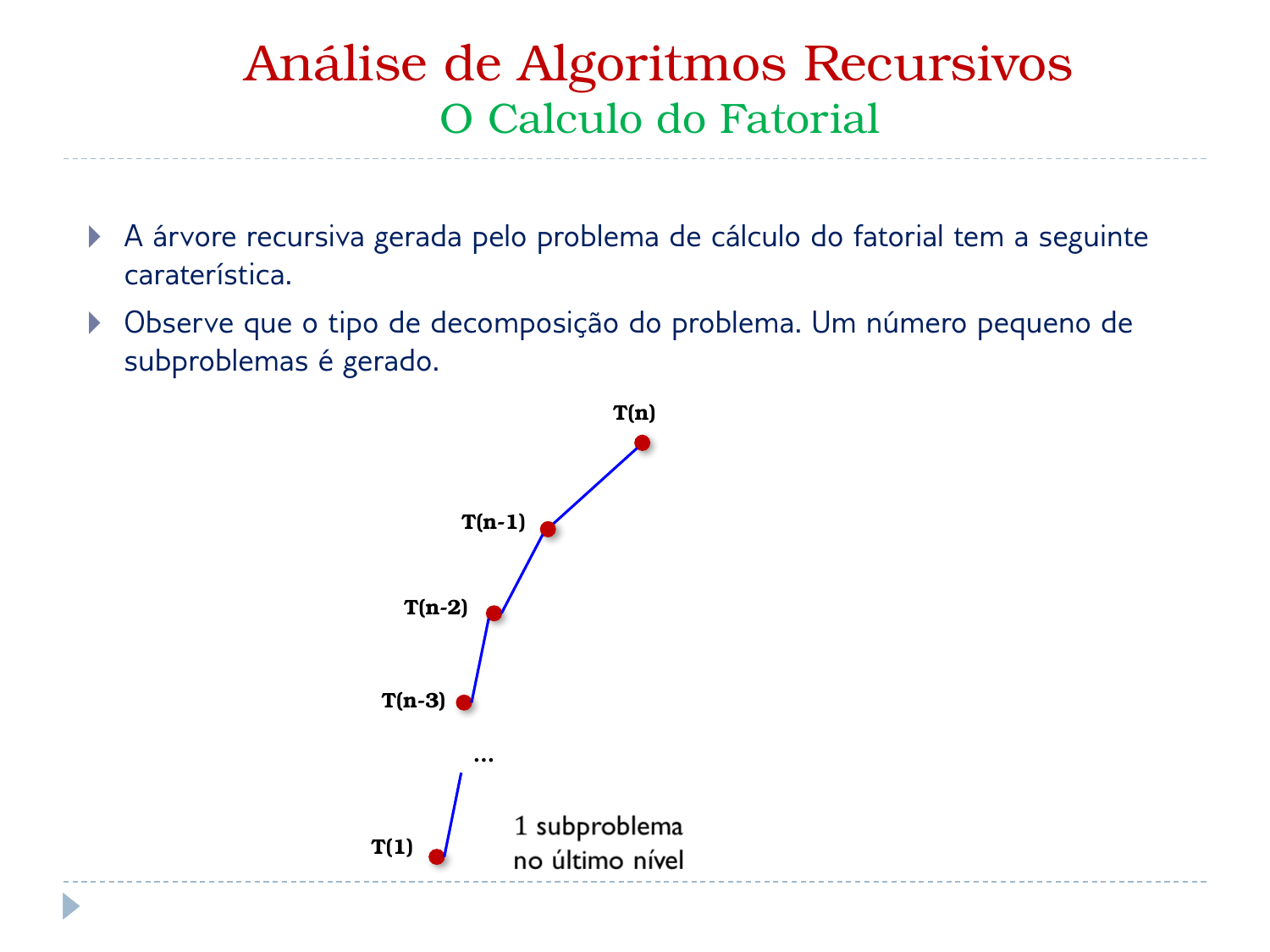

# Análise de Algoritmos Recursivos O Calculo do Fatorial
A árvore recursiva gerada pelo problema de cálculo do fatorial tem a seguinte caraterística.
Observe que o tipo de decomposição do problema. Um número pequeno de subproblemas é gerado.
T(n)

T(n-1)

T(n-2)

...
T(1)
T(n-3)